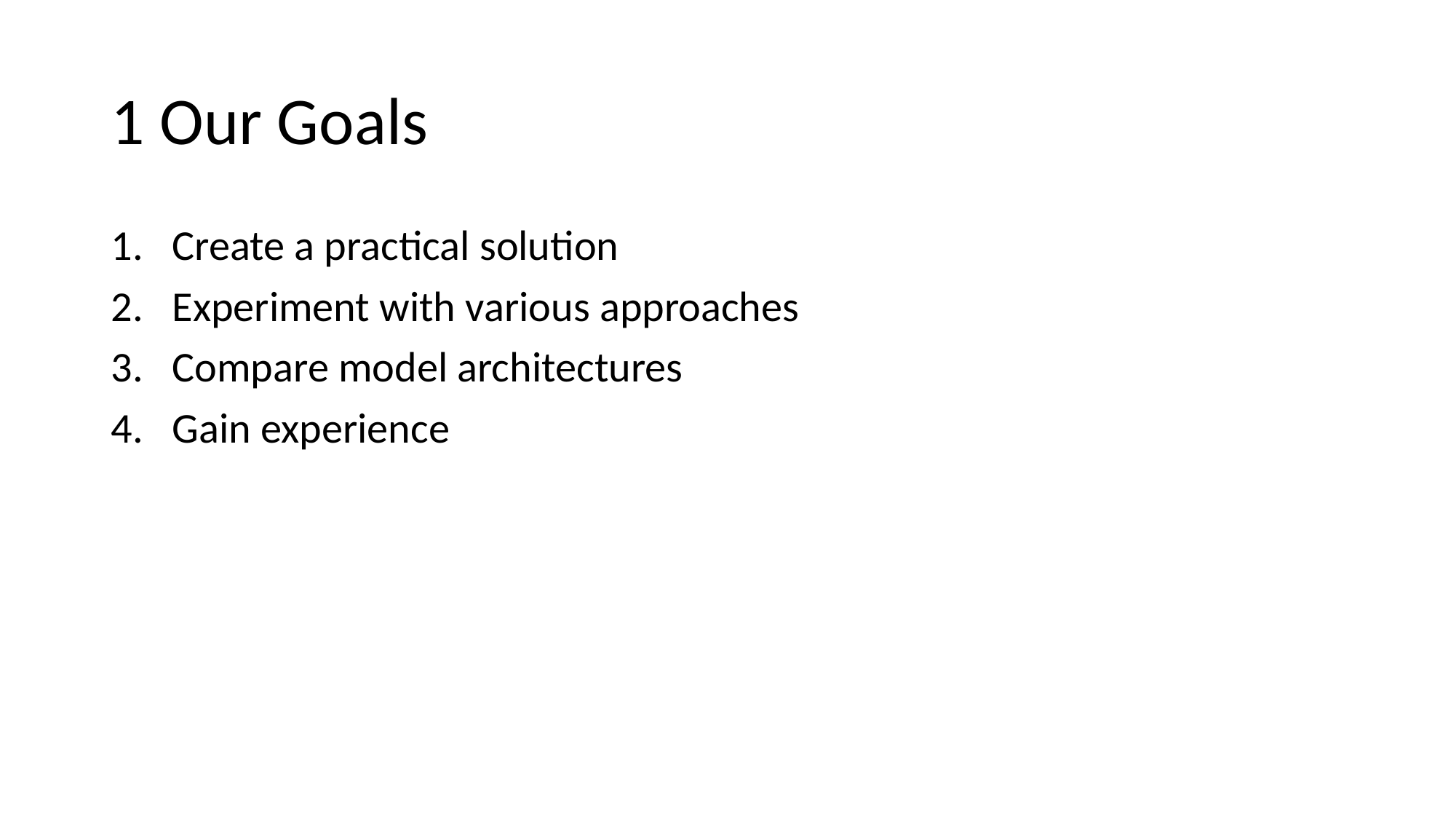

# 1 Our Goals
Create a practical solution
Experiment with various approaches
Compare model architectures
Gain experience